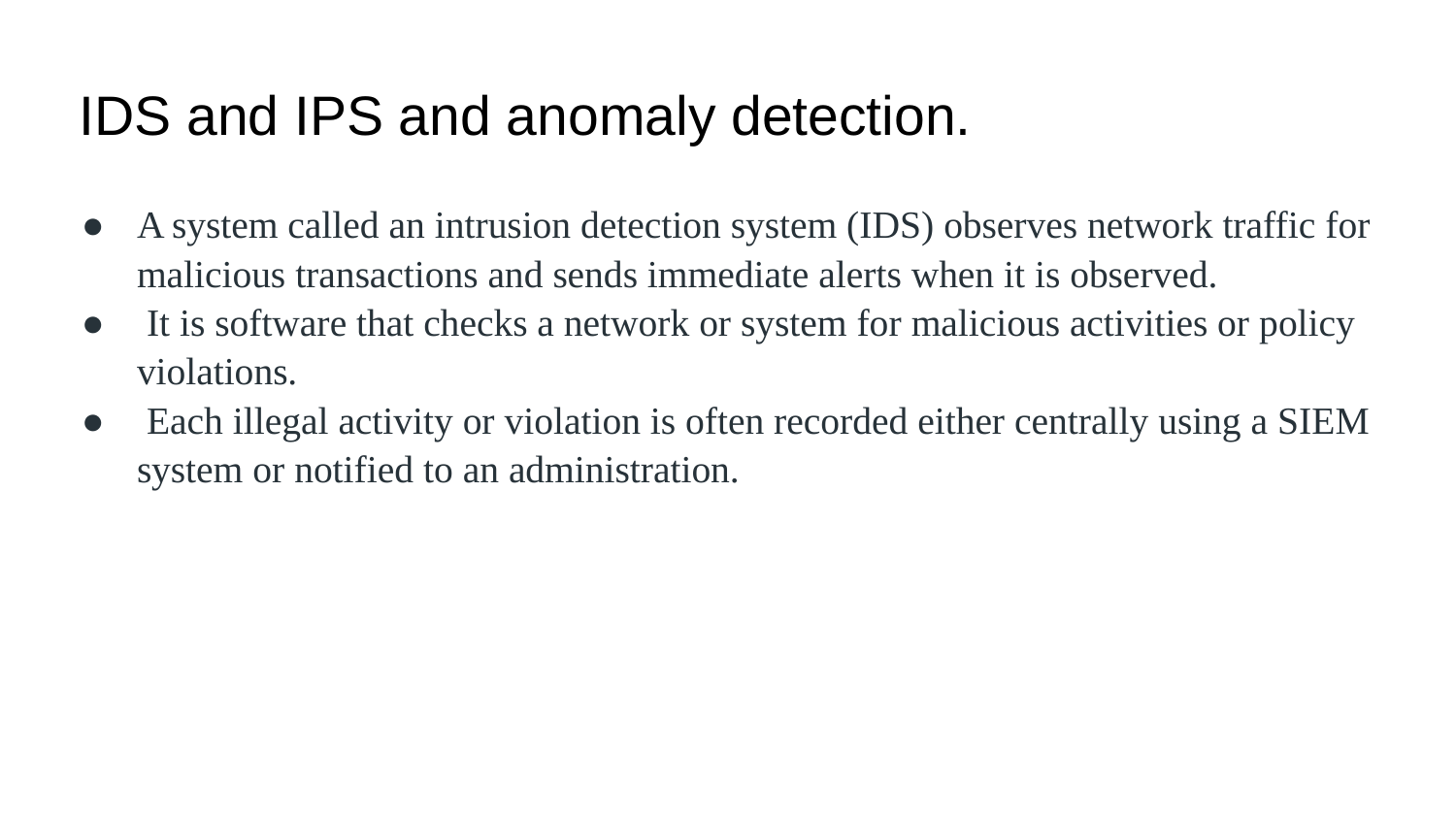

# IDS and IPS and anomaly detection.
A system called an intrusion detection system (IDS) observes network traffic for malicious transactions and sends immediate alerts when it is observed.
 It is software that checks a network or system for malicious activities or policy violations.
 Each illegal activity or violation is often recorded either centrally using a SIEM system or notified to an administration.